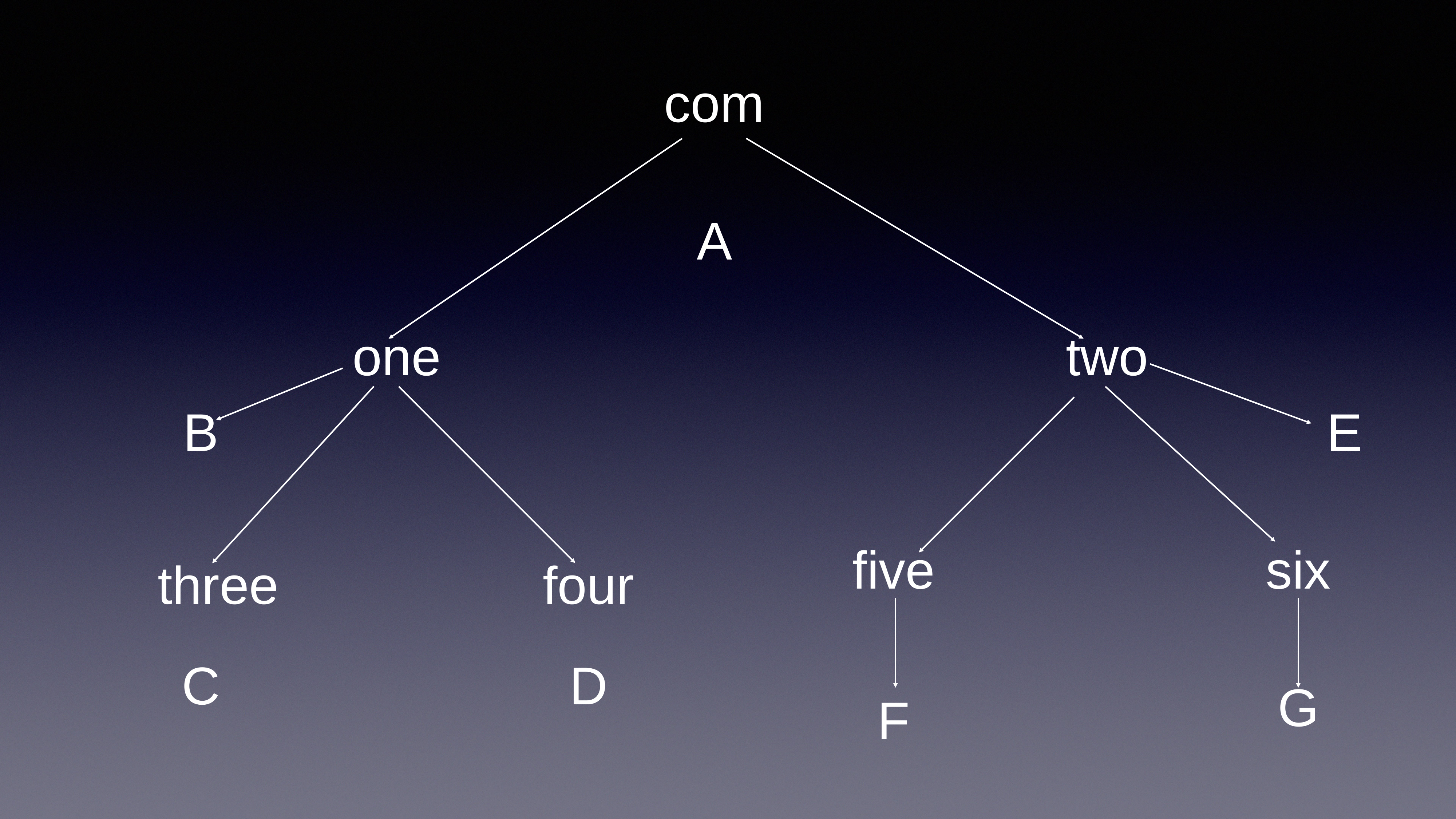

com

A
one
two

B
E

five
six
three
four

C
D
G
F